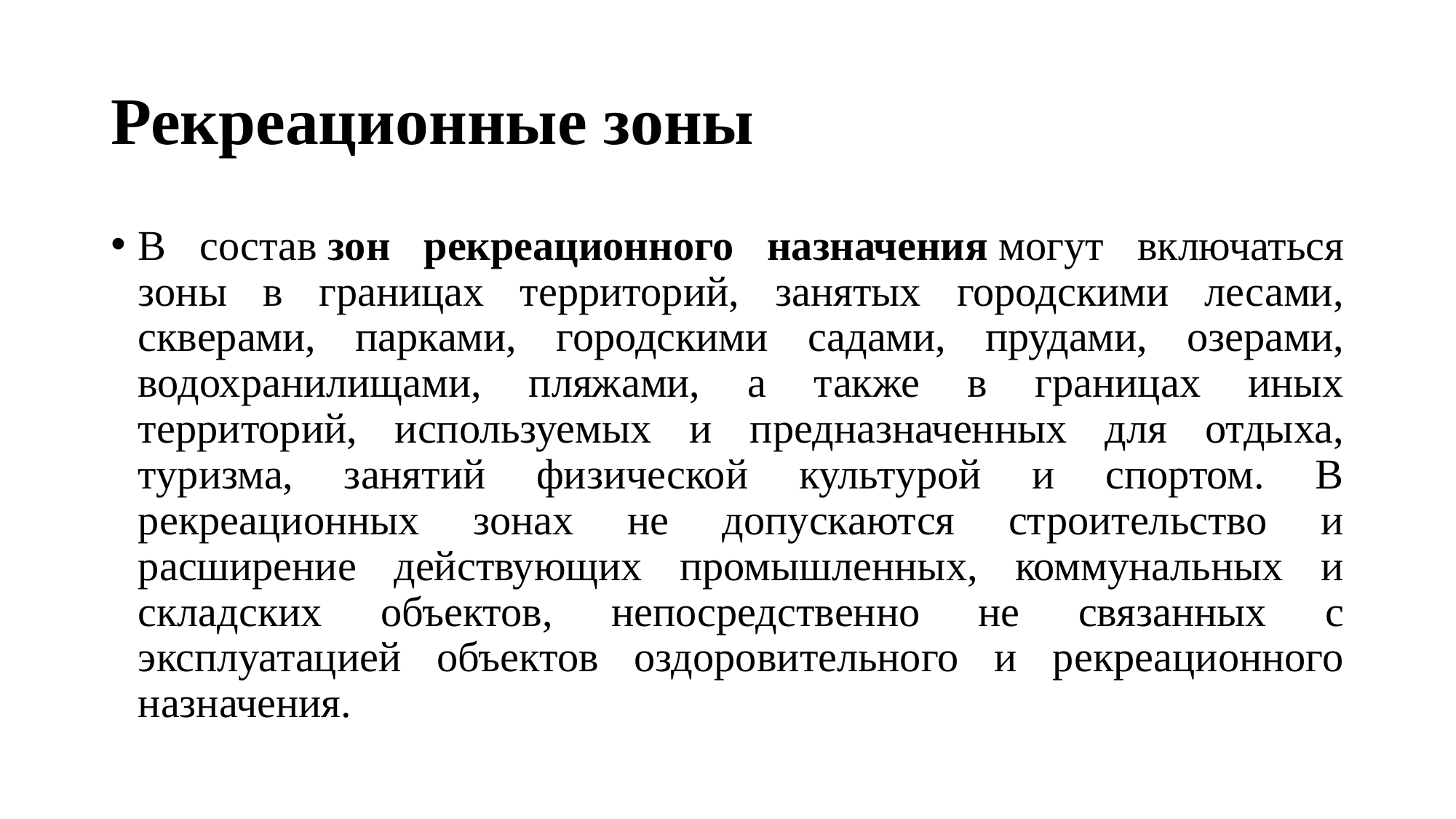

# Рекреационные зоны
В состав зон рекреационного назначения могут включаться зоны в границах территорий, занятых городскими лесами, скверами, парками, городскими садами, прудами, озерами, водохранилищами, пляжами, а также в границах иных территорий, используемых и предназначенных для отдыха, туризма, занятий физической культурой и спортом. В рекреационных зонах не допускаются строительство и расширение действующих промышленных, коммунальных и складских объектов, непосредственно не связанных с эксплуатацией объектов оздоровительного и рекреационного назначения.